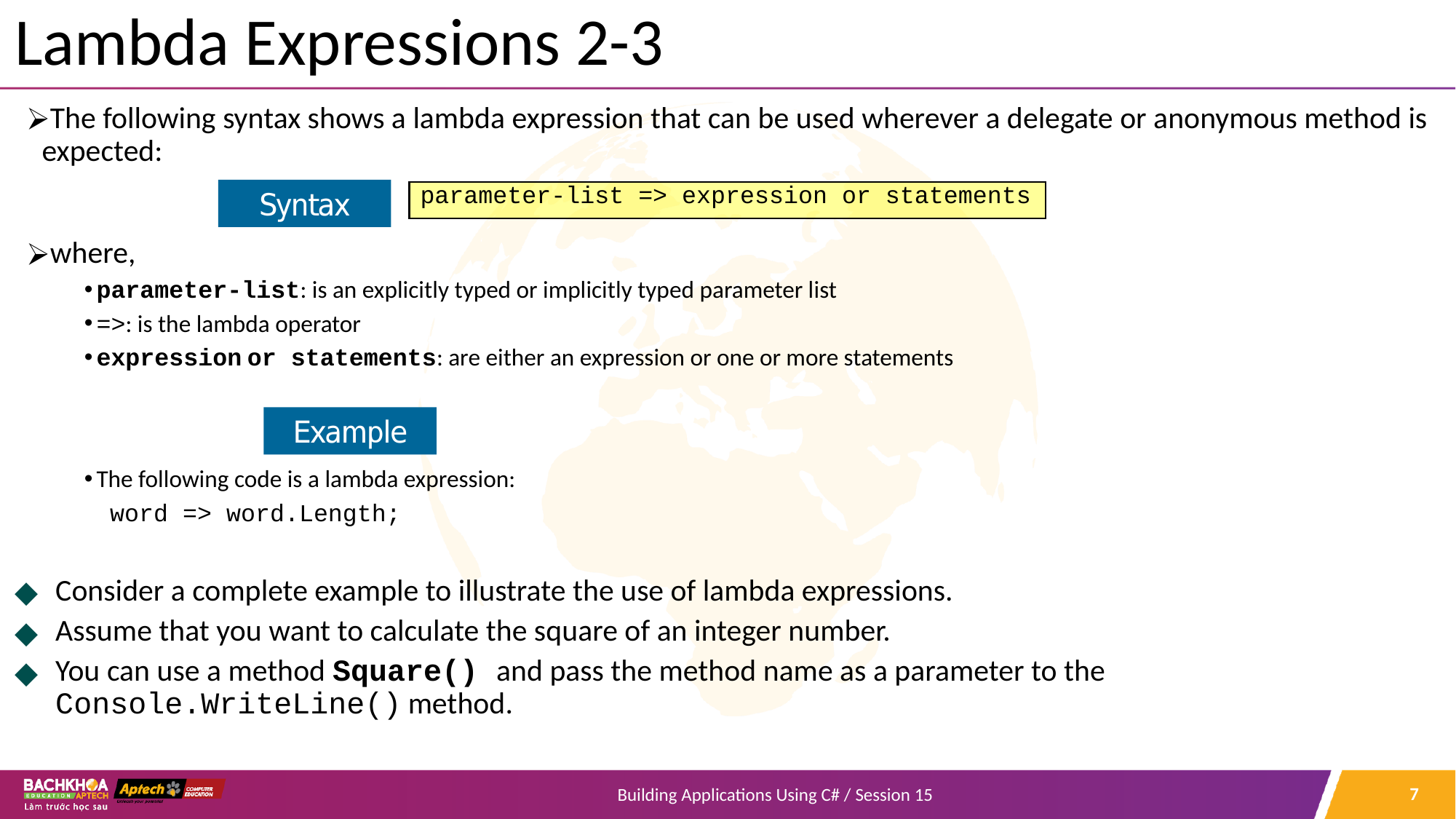

# Lambda Expressions 2-3
The following syntax shows a lambda expression that can be used wherever a delegate or anonymous method is expected:

where,
parameter-list: is an explicitly typed or implicitly typed parameter list
=>: is the lambda operator
expression or statements: are either an expression or one or more statements

The following code is a lambda expression:
	word => word.Length;

Consider a complete example to illustrate the use of lambda expressions.
Assume that you want to calculate the square of an integer number.
You can use a method Square() and pass the method name as a parameter to the Console.WriteLine() method.
Syntax
parameter-list => expression or statements

Example
7
Building Applications Using C# / Session 15